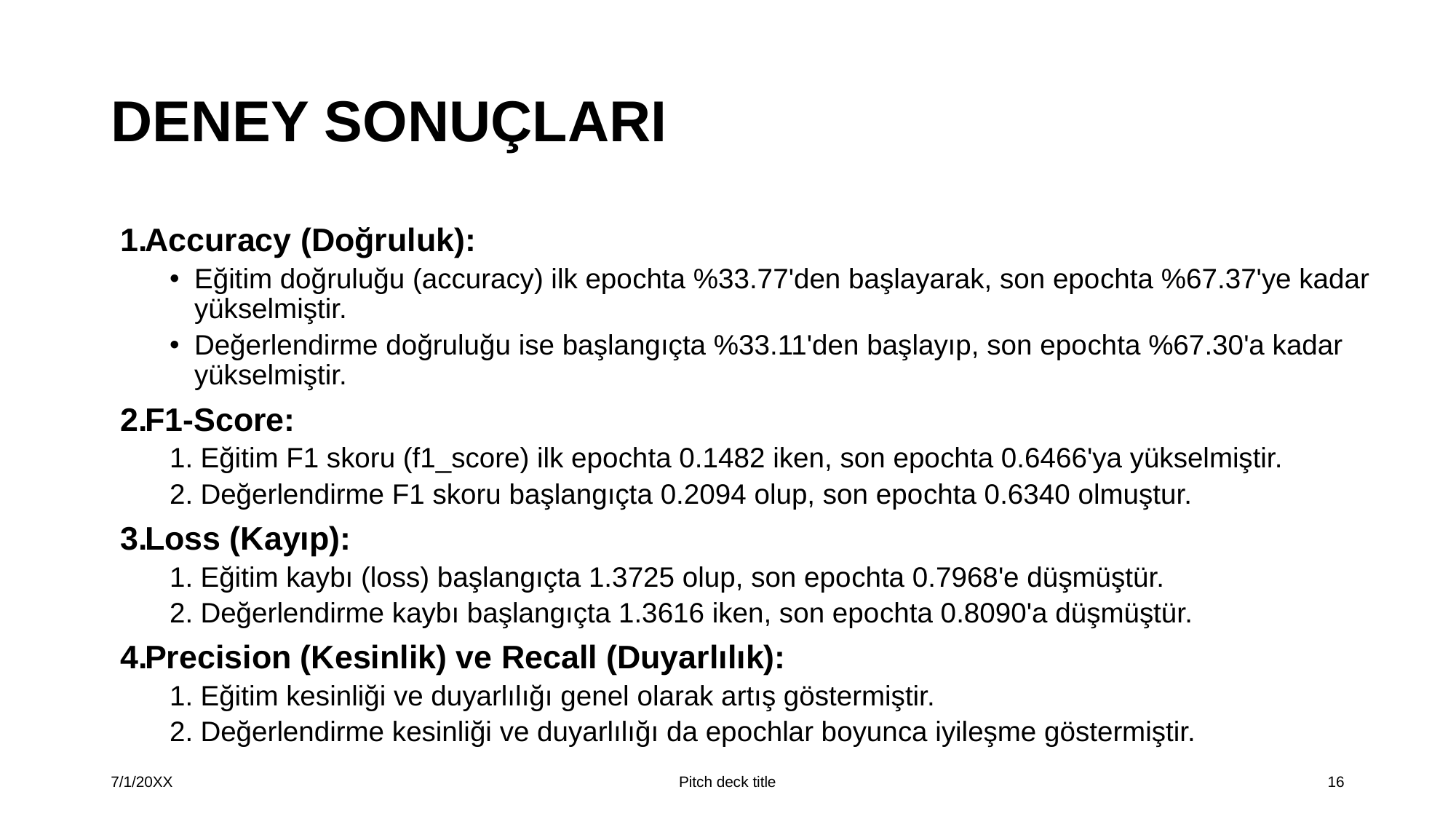

# DENEY SONUÇLARI
Accuracy (Doğruluk):
Eğitim doğruluğu (accuracy) ilk epochta %33.77'den başlayarak, son epochta %67.37'ye kadar yükselmiştir.
Değerlendirme doğruluğu ise başlangıçta %33.11'den başlayıp, son epochta %67.30'a kadar yükselmiştir.
F1-Score:
Eğitim F1 skoru (f1_score) ilk epochta 0.1482 iken, son epochta 0.6466'ya yükselmiştir.
Değerlendirme F1 skoru başlangıçta 0.2094 olup, son epochta 0.6340 olmuştur.
Loss (Kayıp):
Eğitim kaybı (loss) başlangıçta 1.3725 olup, son epochta 0.7968'e düşmüştür.
Değerlendirme kaybı başlangıçta 1.3616 iken, son epochta 0.8090'a düşmüştür.
Precision (Kesinlik) ve Recall (Duyarlılık):
Eğitim kesinliği ve duyarlılığı genel olarak artış göstermiştir.
Değerlendirme kesinliği ve duyarlılığı da epochlar boyunca iyileşme göstermiştir.

7/1/20XX
Pitch deck title
16